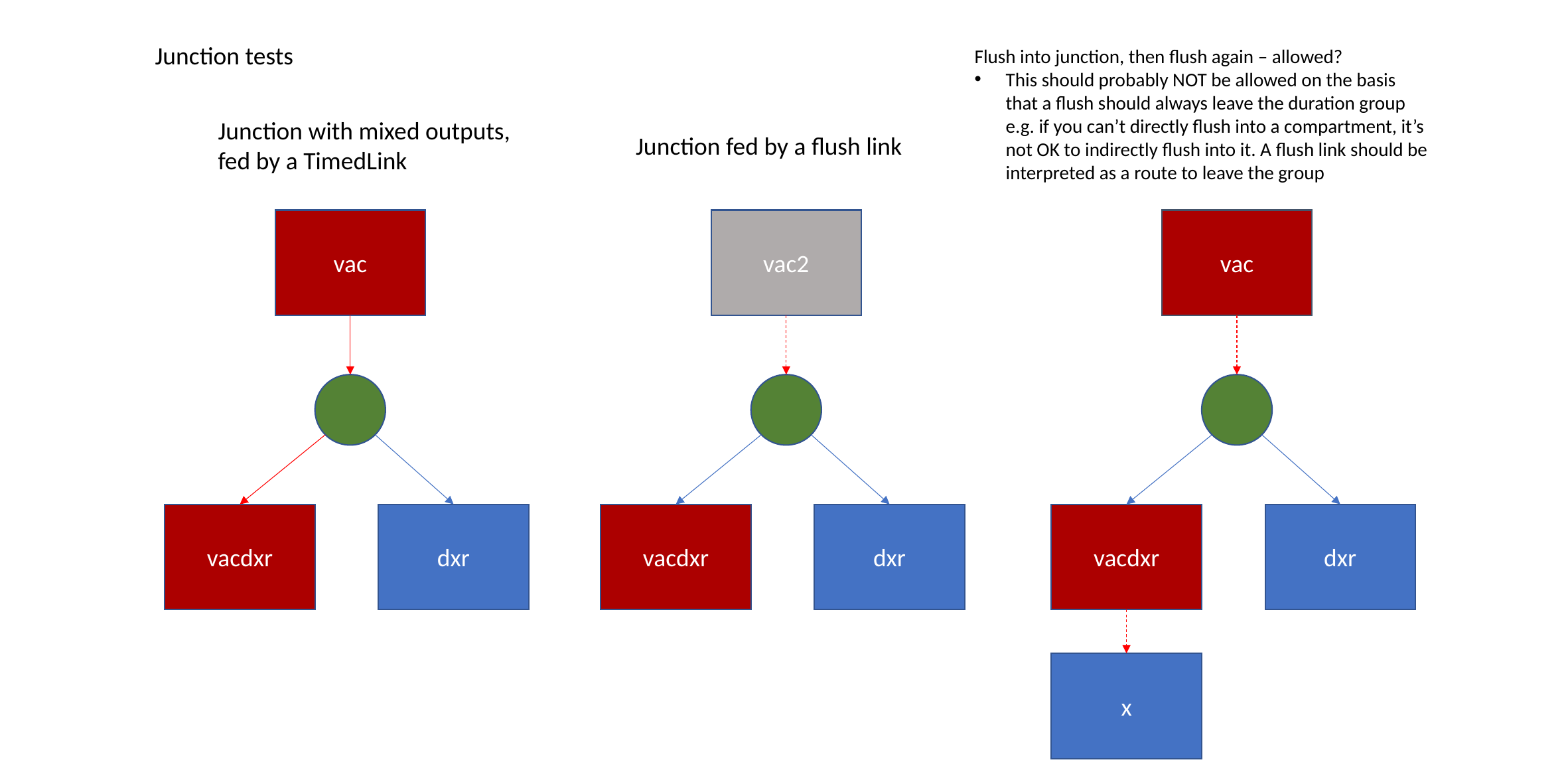

Junction tests
Flush into junction, then flush again – allowed?
This should probably NOT be allowed on the basis that a flush should always leave the duration group e.g. if you can’t directly flush into a compartment, it’s not OK to indirectly flush into it. A flush link should be interpreted as a route to leave the group
Junction with mixed outputs, fed by a TimedLink
Junction fed by a flush link
vac
vac2
vac

dxr
dxr
dxr
vacdxr
vacdxr
vacdxr
x